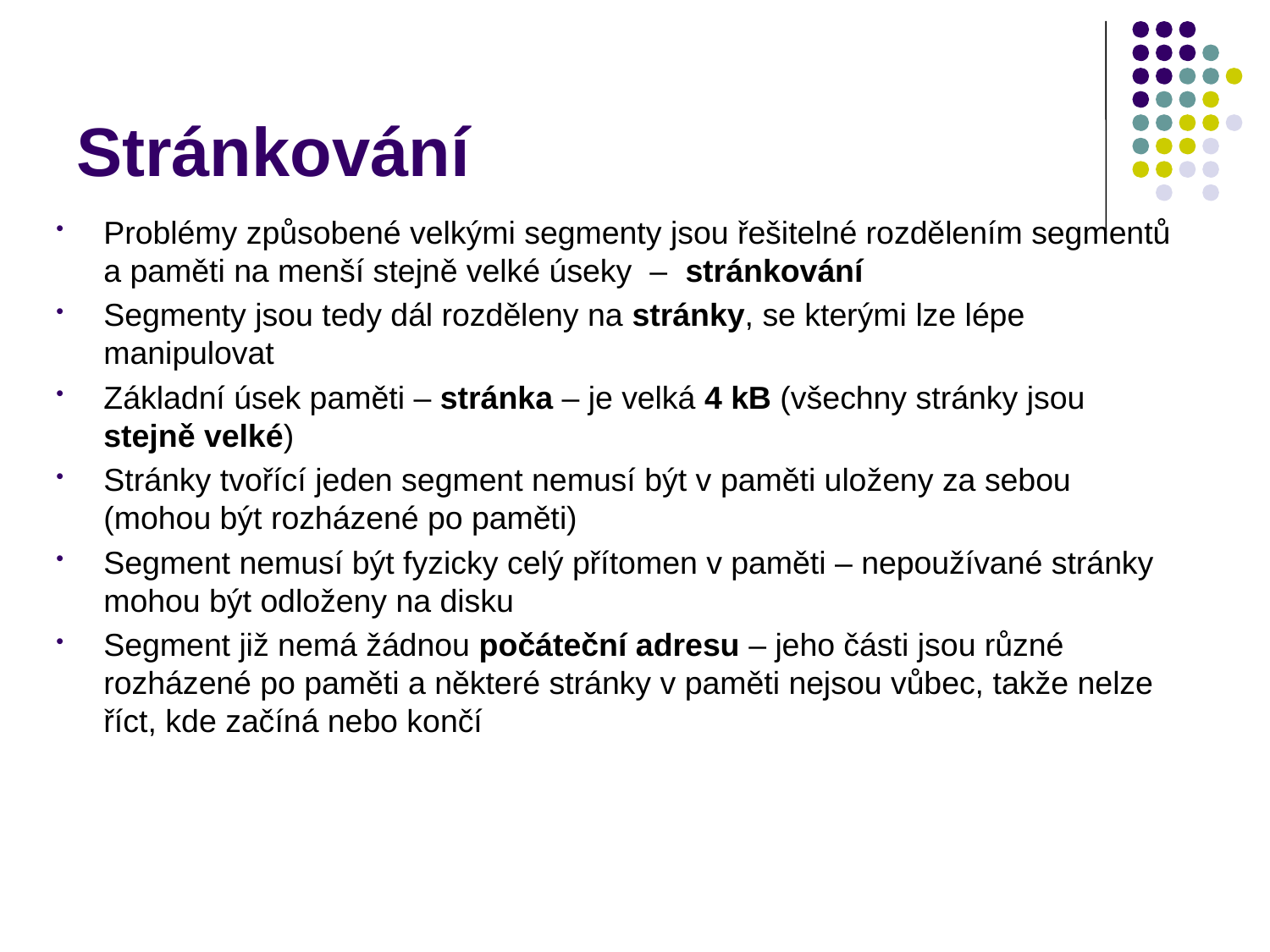

# Stránkování
Problémy způsobené velkými segmenty jsou řešitelné rozdělením segmentů a paměti na menší stejně velké úseky  –  stránkování
Segmenty jsou tedy dál rozděleny na stránky, se kterými lze lépe manipulovat
Základní úsek paměti – stránka – je velká 4 kB (všechny stránky jsou stejně velké)
Stránky tvořící jeden segment nemusí být v paměti uloženy za sebou (mohou být rozházené po paměti)
Segment nemusí být fyzicky celý přítomen v paměti – nepoužívané stránky mohou být odloženy na disku
Segment již nemá žádnou počáteční adresu – jeho části jsou různé rozházené po paměti a některé stránky v paměti nejsou vůbec, takže nelze říct, kde začíná nebo končí